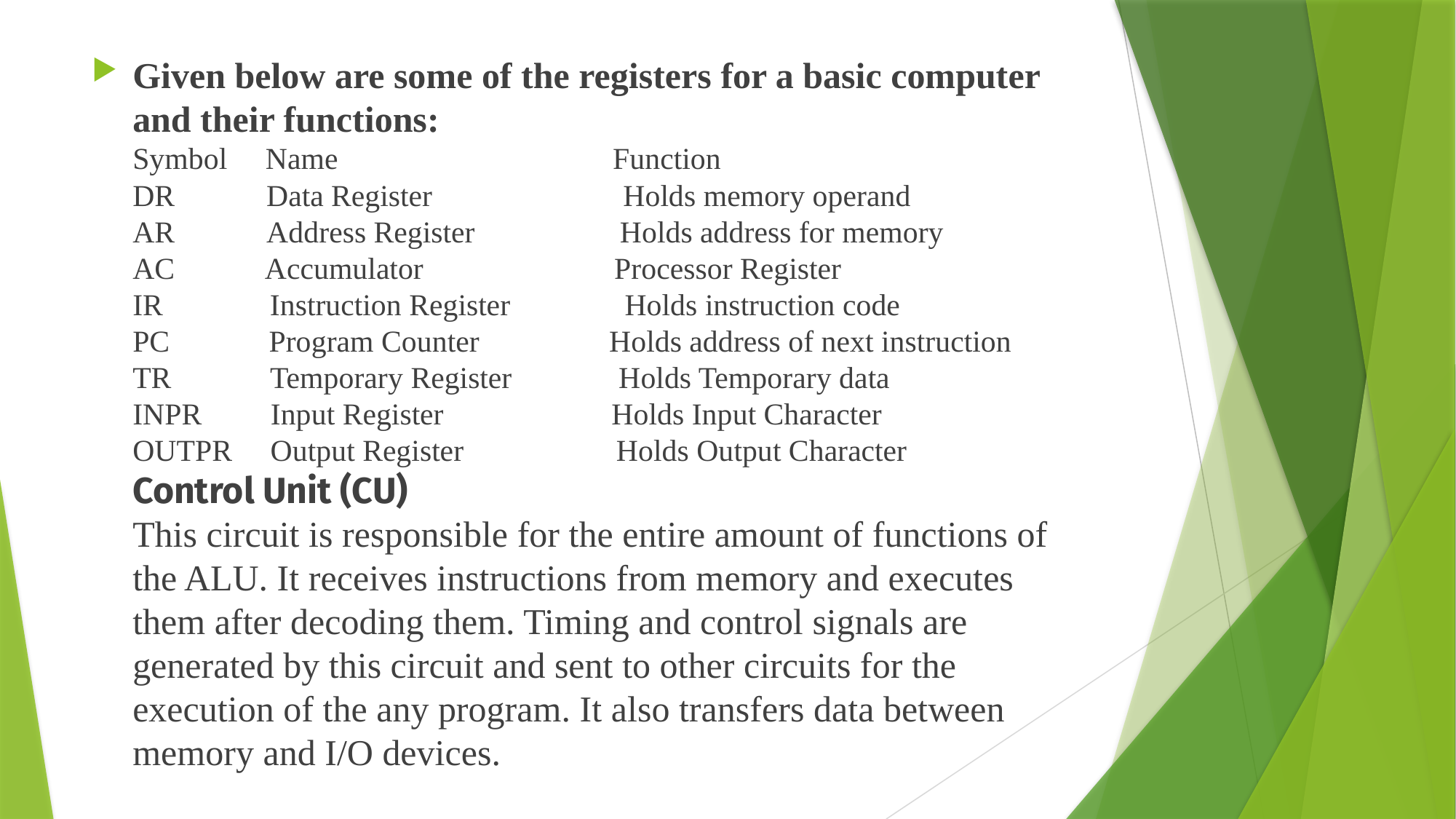

Given below are some of the registers for a basic computer and their functions:
Symbol     Name                                    Function
DR            Data Register                         Holds memory operand
AR            Address Register                   Holds address for memory
AC            Accumulator                         Processor Register
IR              Instruction Register               Holds instruction code
PC             Program Counter                 Holds address of next instruction
TR             Temporary Register              Holds Temporary data
INPR         Input Register                      Holds Input Character
OUTPR     Output Register                    Holds Output Character
Control Unit (CU)
This circuit is responsible for the entire amount of functions of the ALU. It receives instructions from memory and executes them after decoding them. Timing and control signals are generated by this circuit and sent to other circuits for the execution of the any program. It also transfers data between memory and I/O devices.